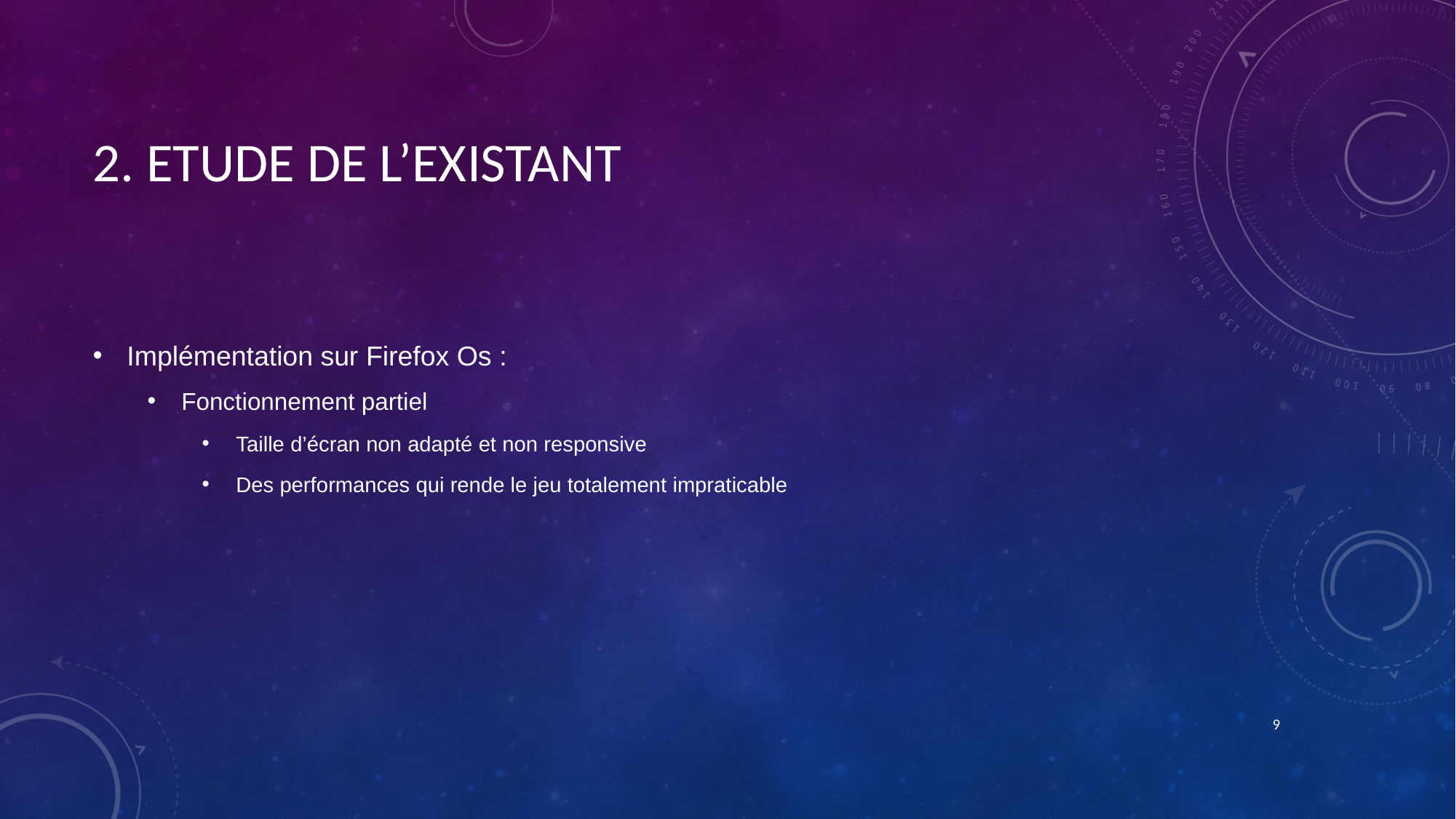

# 2. Etude de l’existant
Implémentation sur Firefox Os :
Fonctionnement partiel
Taille d’écran non adapté et non responsive
Des performances qui rende le jeu totalement impraticable

9